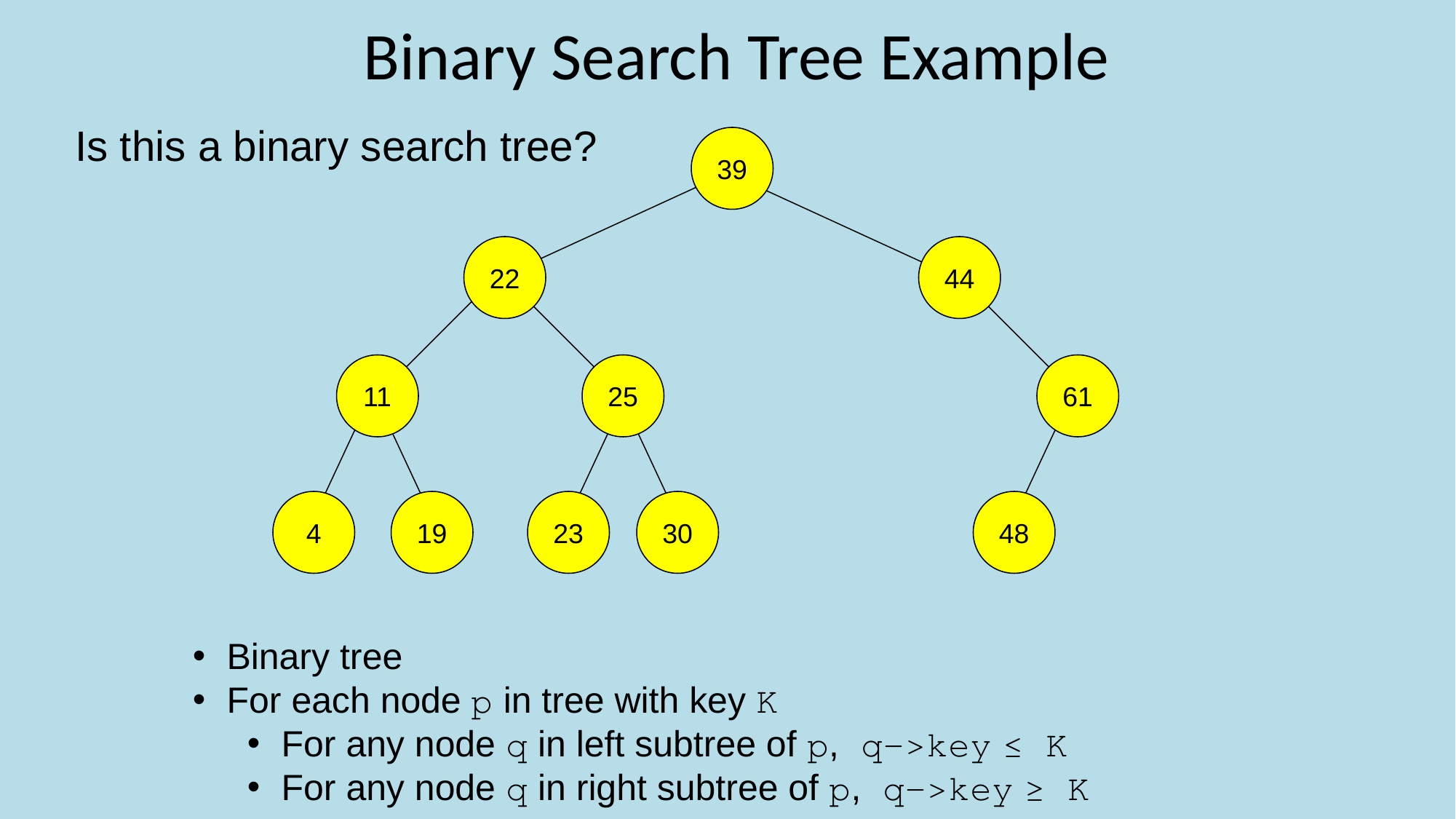

# Binary Search Tree Example
Is this a binary search tree?
39

22
44

11
25
61

4
19
23
30
48
Binary tree
For each node p in tree with key K
For any node q in left subtree of p, q->key ≤ K
For any node q in right subtree of p, q->key ≥ K